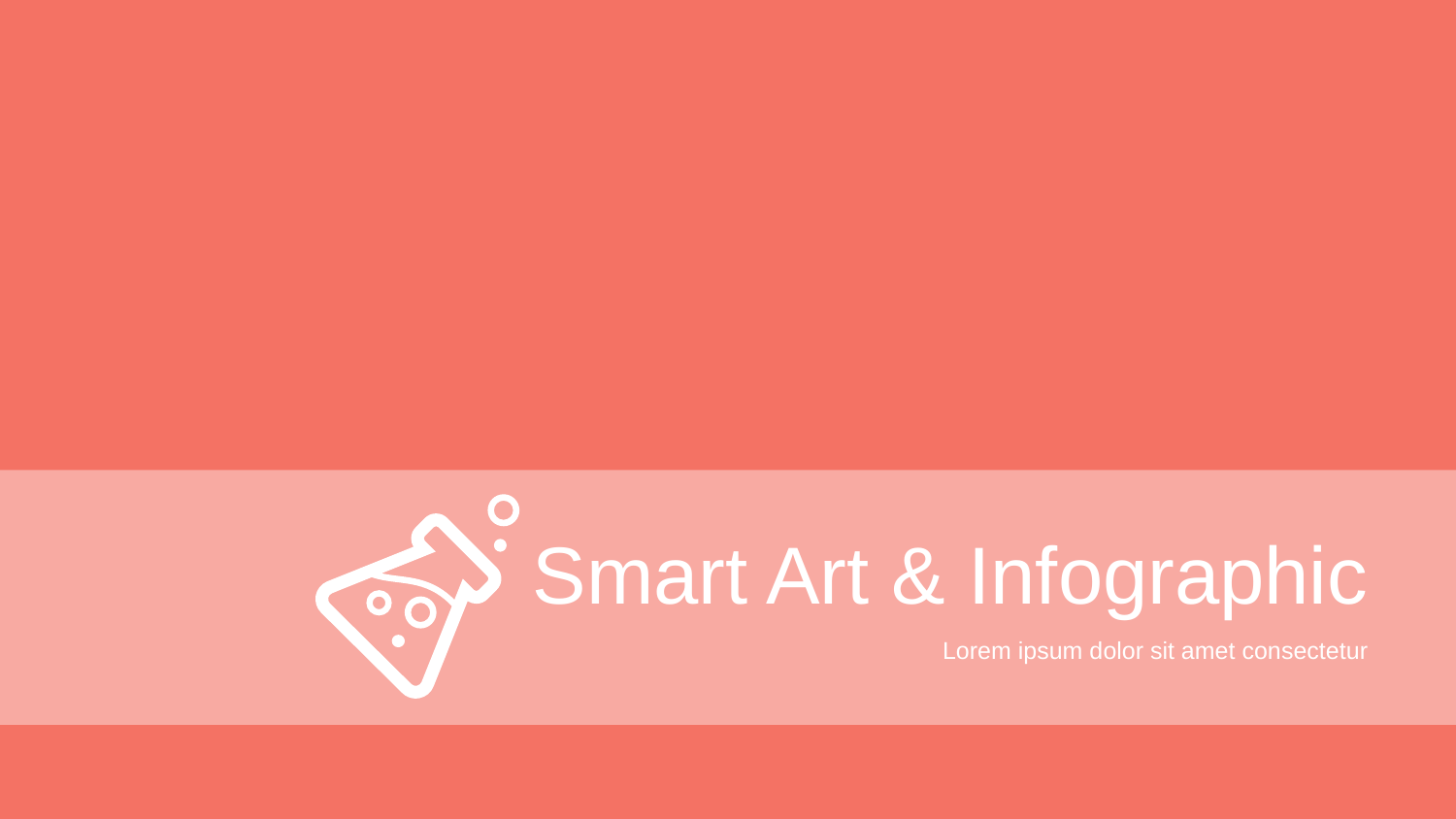

# Smart Art & Infographic
Lorem ipsum dolor sit amet consectetur